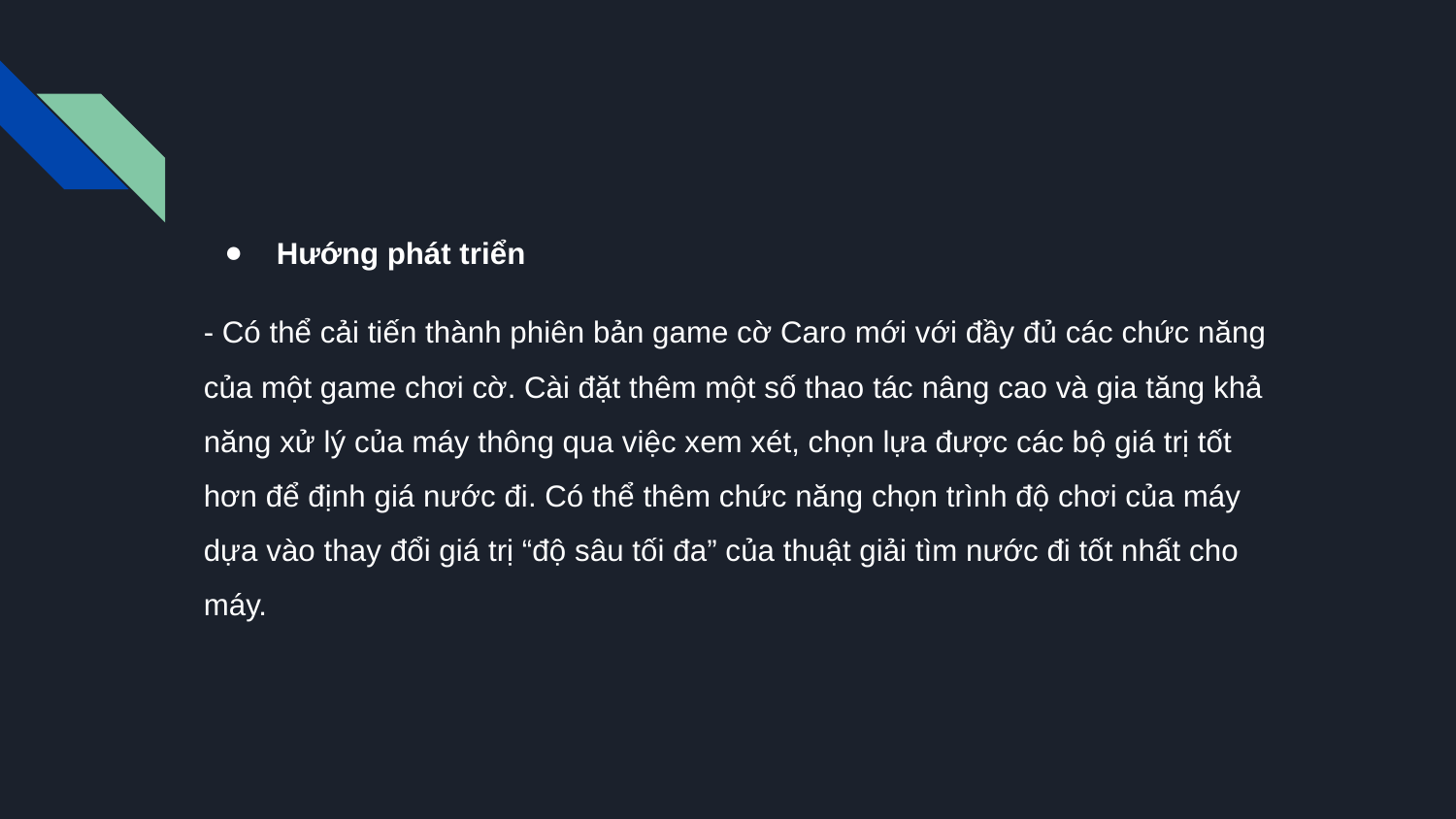

Hướng phát triển
- Có thể cải tiến thành phiên bản game cờ Caro mới với đầy đủ các chức năng của một game chơi cờ. Cài đặt thêm một số thao tác nâng cao và gia tăng khả năng xử lý của máy thông qua việc xem xét, chọn lựa được các bộ giá trị tốt hơn để định giá nước đi. Có thể thêm chức năng chọn trình độ chơi của máy dựa vào thay đổi giá trị “độ sâu tối đa” của thuật giải tìm nước đi tốt nhất cho máy.